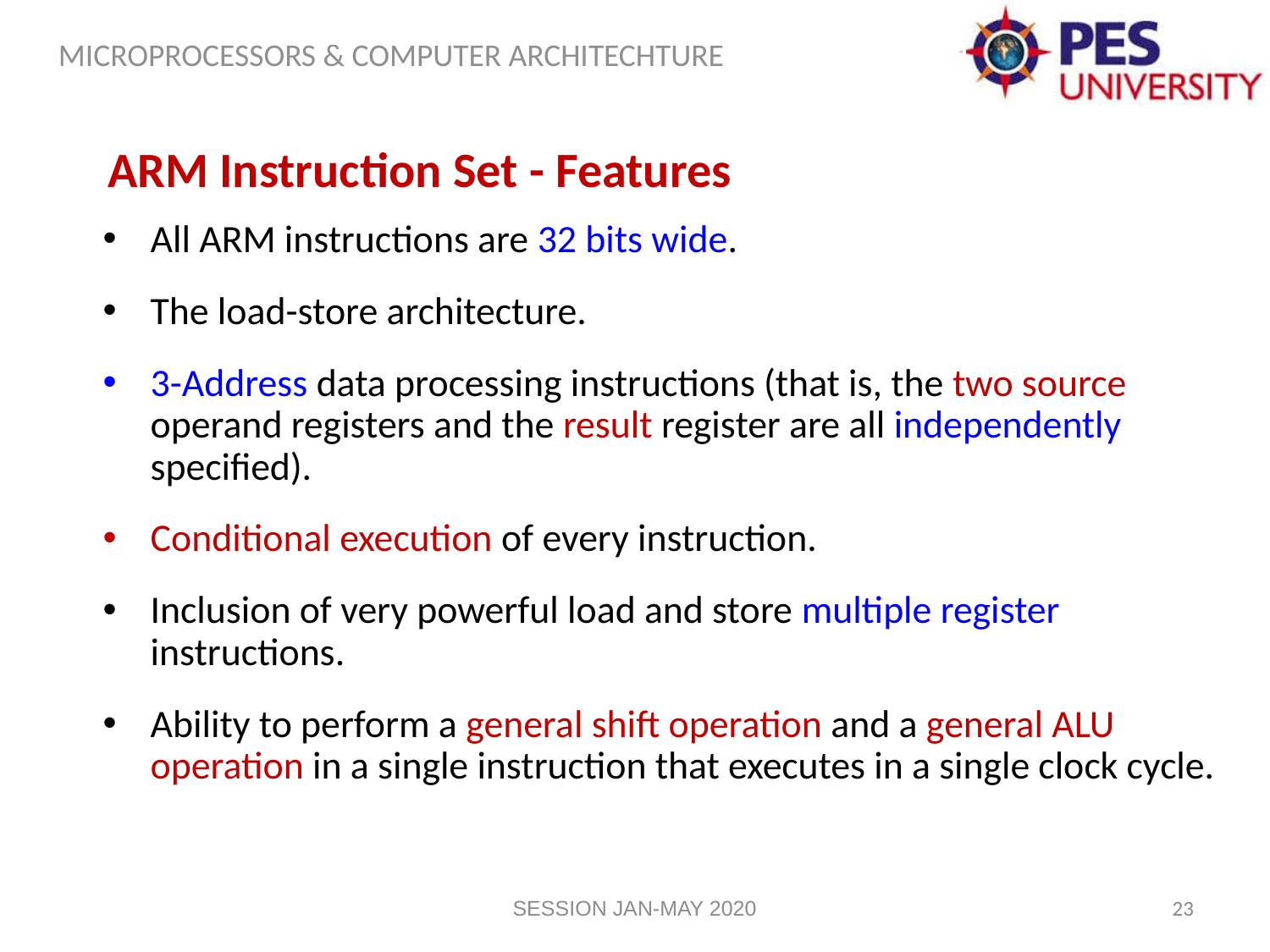

ARM Instruction Set - Features
All ARM instructions are 32 bits wide.
The load-store architecture.
3-Address data processing instructions (that is, the two source operand registers and the result register are all independently specified).
Conditional execution of every instruction.
Inclusion of very powerful load and store multiple register instructions.
Ability to perform a general shift operation and a general ALU operation in a single instruction that executes in a single clock cycle.

SESSION JAN-MAY 2020
23